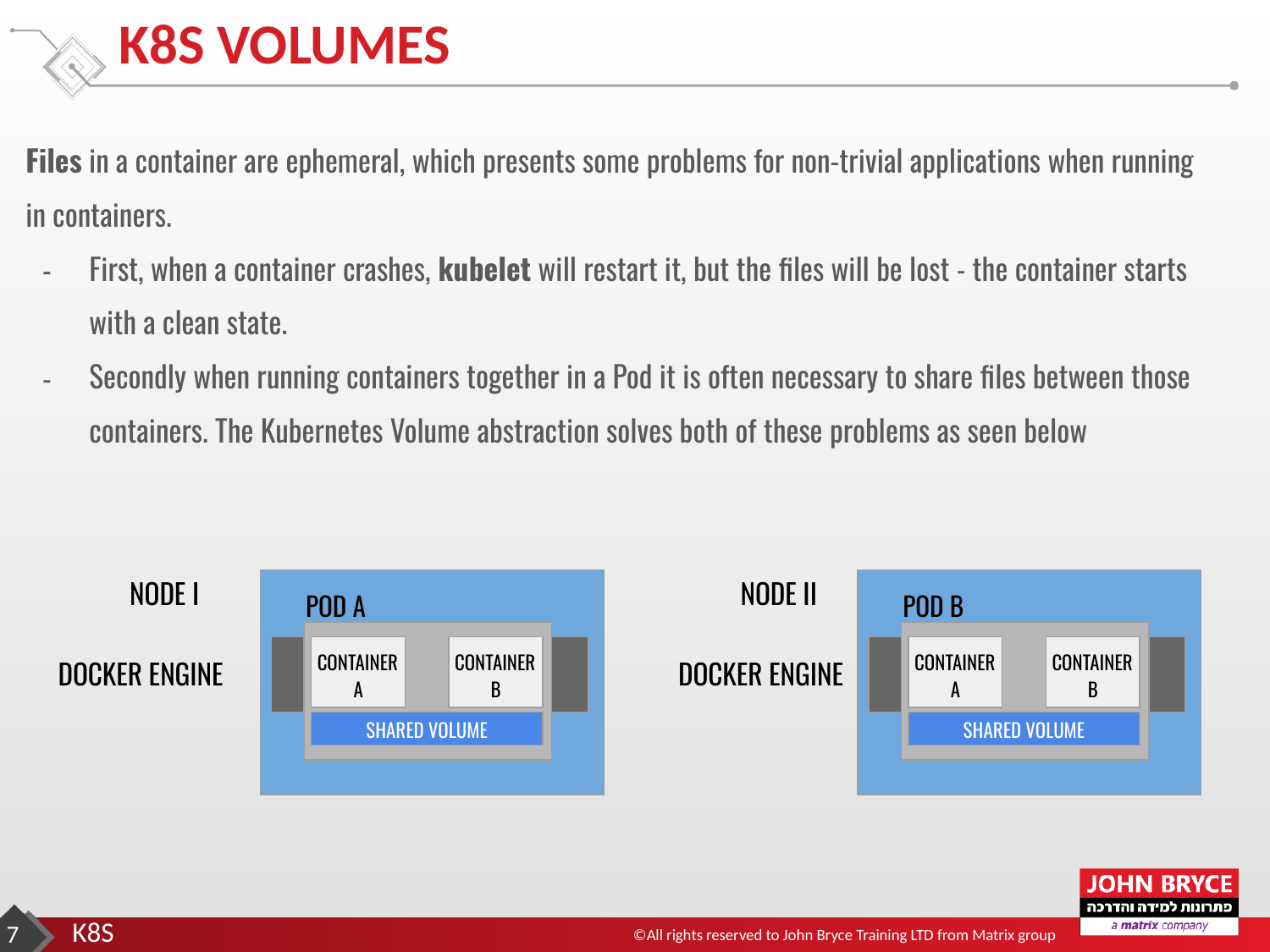

# K8S VOLUMES
Files in a container are ephemeral, which presents some problems for non-trivial applications when running in containers.
First, when a container crashes, kubelet will restart it, but the files will be lost - the container starts with a clean state.
Secondly when running containers together in a Pod it is often necessary to share files between those containers. The Kubernetes Volume abstraction solves both of these problems as seen below

NODE I

NODE II

POD A
POD B

DOCKER ENGINE
DOCKER ENGINE
CONTAINER
A
CONTAINER
B
CONTAINER
A
CONTAINER
B
SHARED VOLUME
SHARED VOLUME
7